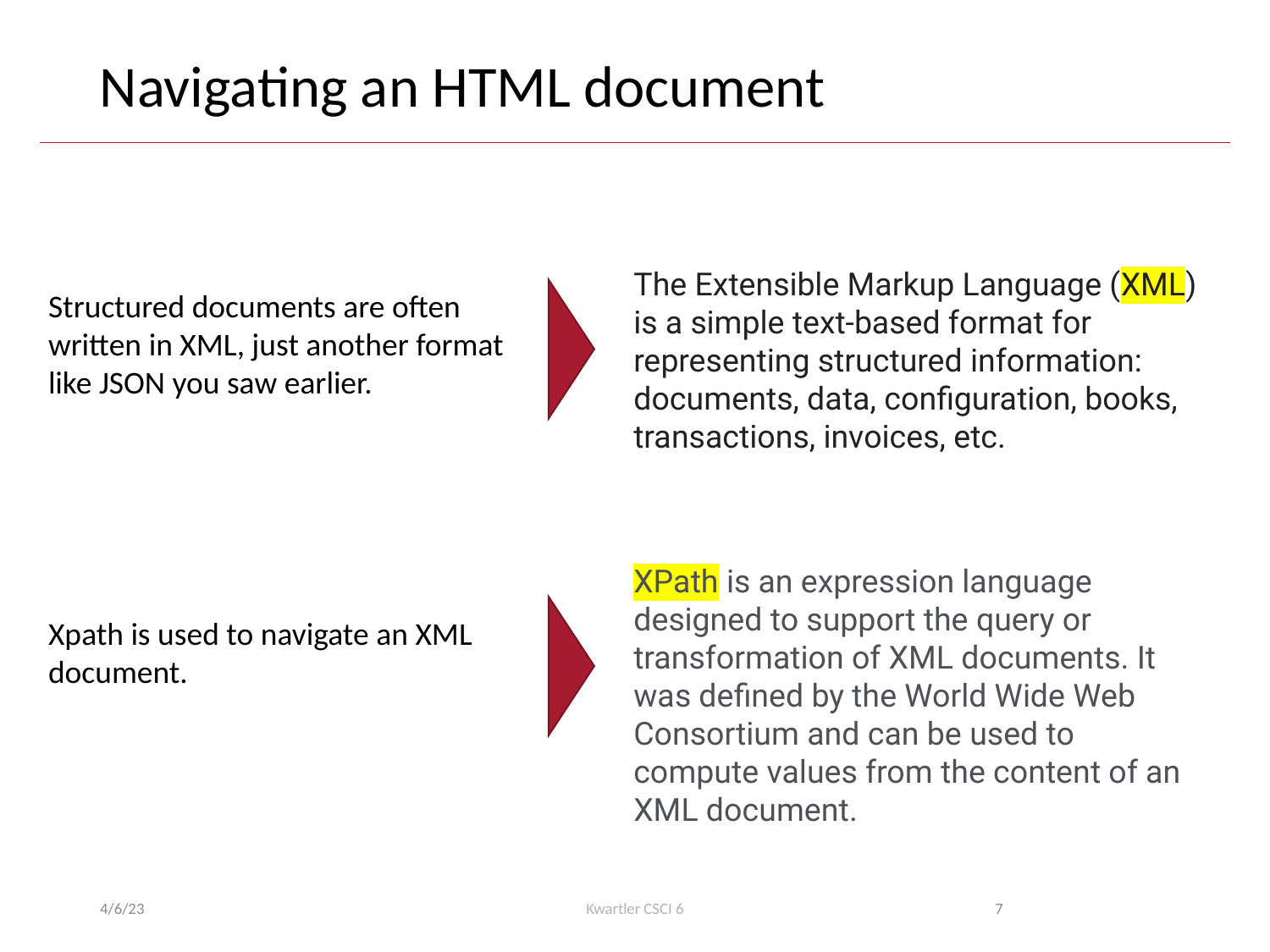

# Navigating an HTML document
The Extensible Markup Language (XML) is a simple text-based format for representing structured information: documents, data, configuration, books, transactions, invoices, etc.
Structured documents are often written in XML, just another format like JSON you saw earlier.

XPath is an expression language designed to support the query or transformation of XML documents. It was defined by the World Wide Web Consortium and can be used to compute values from the content of an XML document.
Xpath is used to navigate an XML document.

4/6/23
Kwartler CSCI 6
7